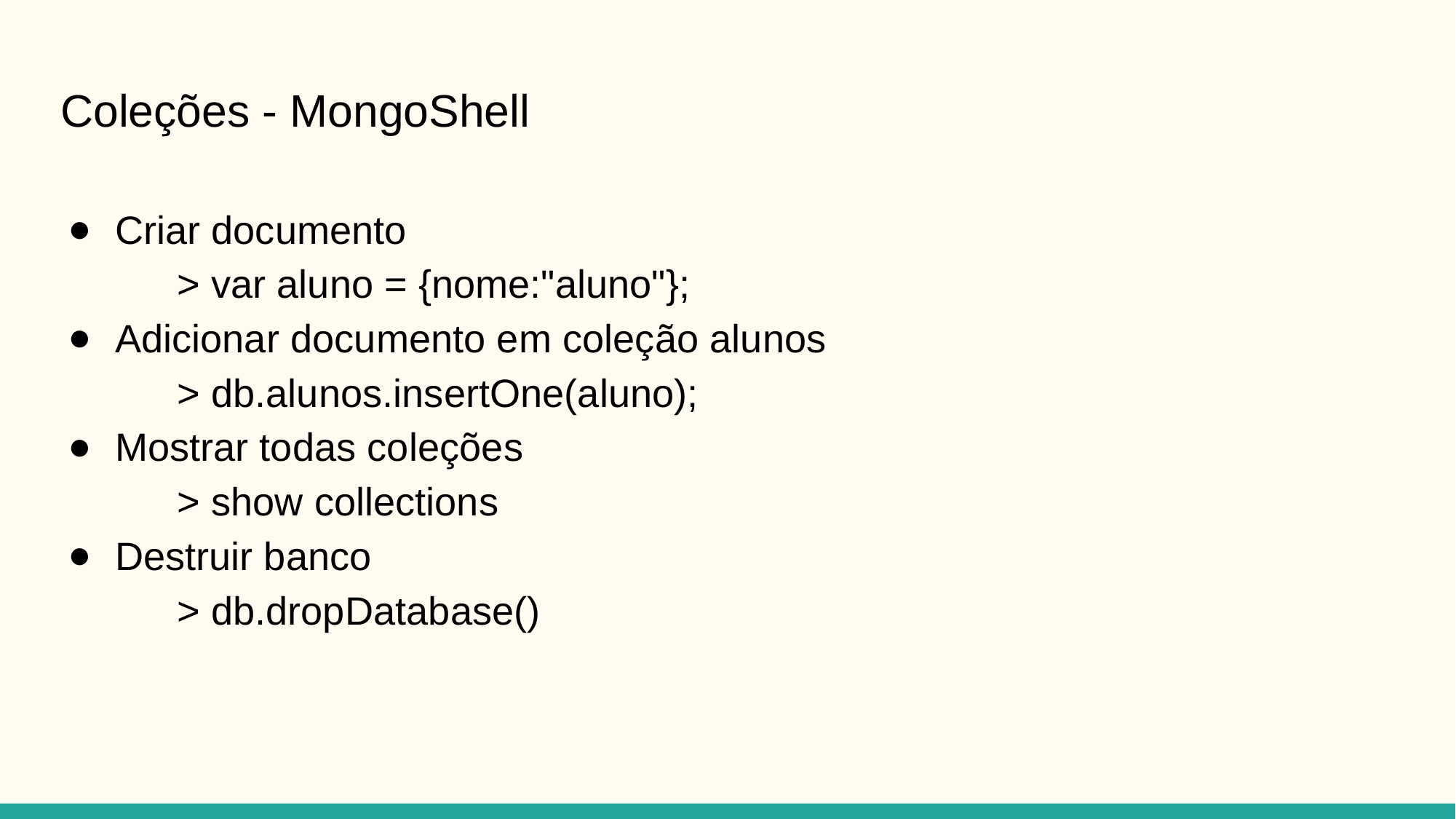

# Coleções - MongoShell
Criar documento
	> var aluno = {nome:"aluno"};
Adicionar documento em coleção alunos
	> db.alunos.insertOne(aluno);
Mostrar todas coleções
	> show collections
Destruir banco
	> db.dropDatabase()